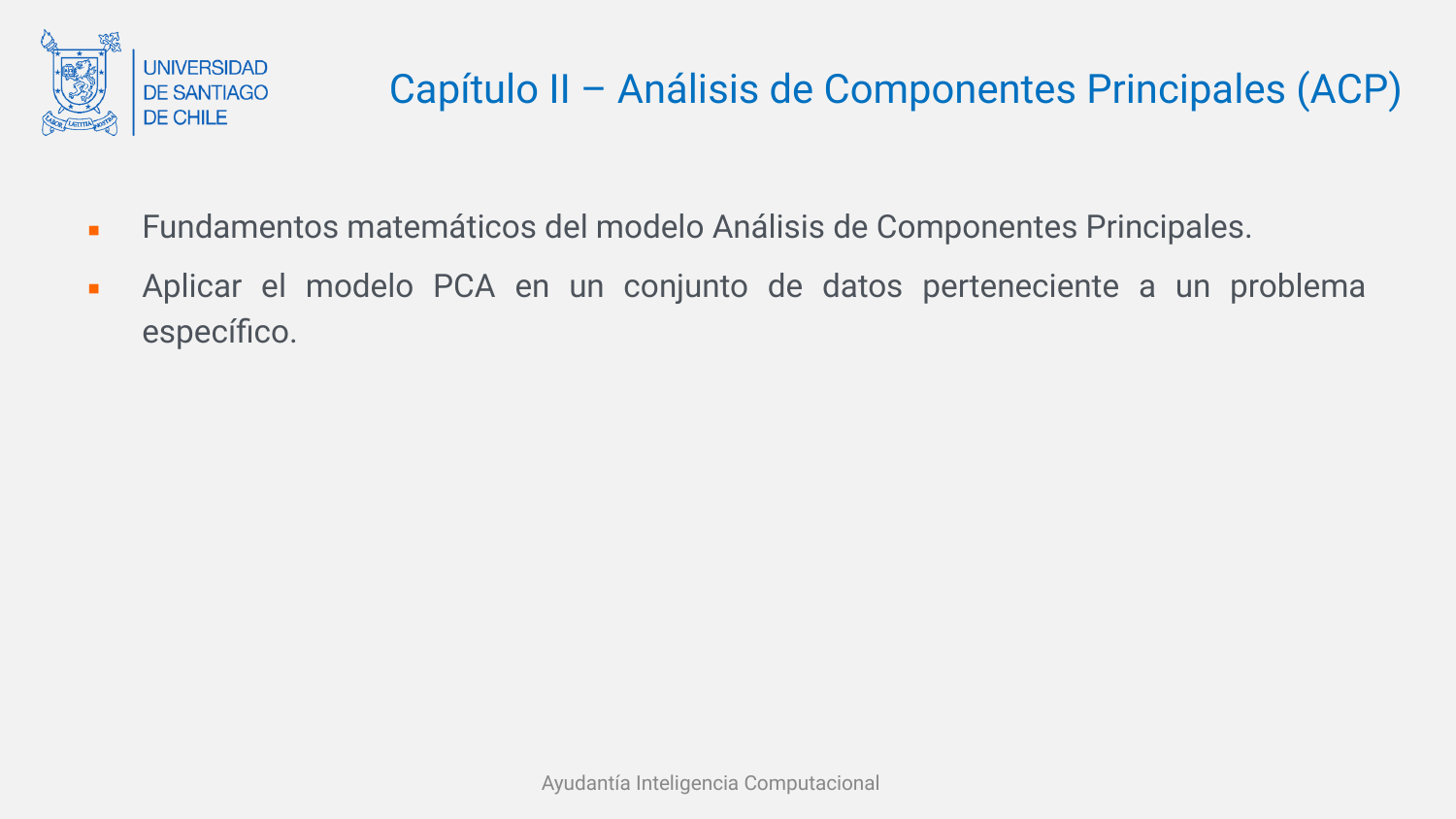

# Capítulo II – Análisis de Componentes Principales (ACP)
Fundamentos matemáticos del modelo Análisis de Componentes Principales.
Aplicar el modelo PCA en un conjunto de datos perteneciente a un problema específico.

Ayudantía Inteligencia Computacional